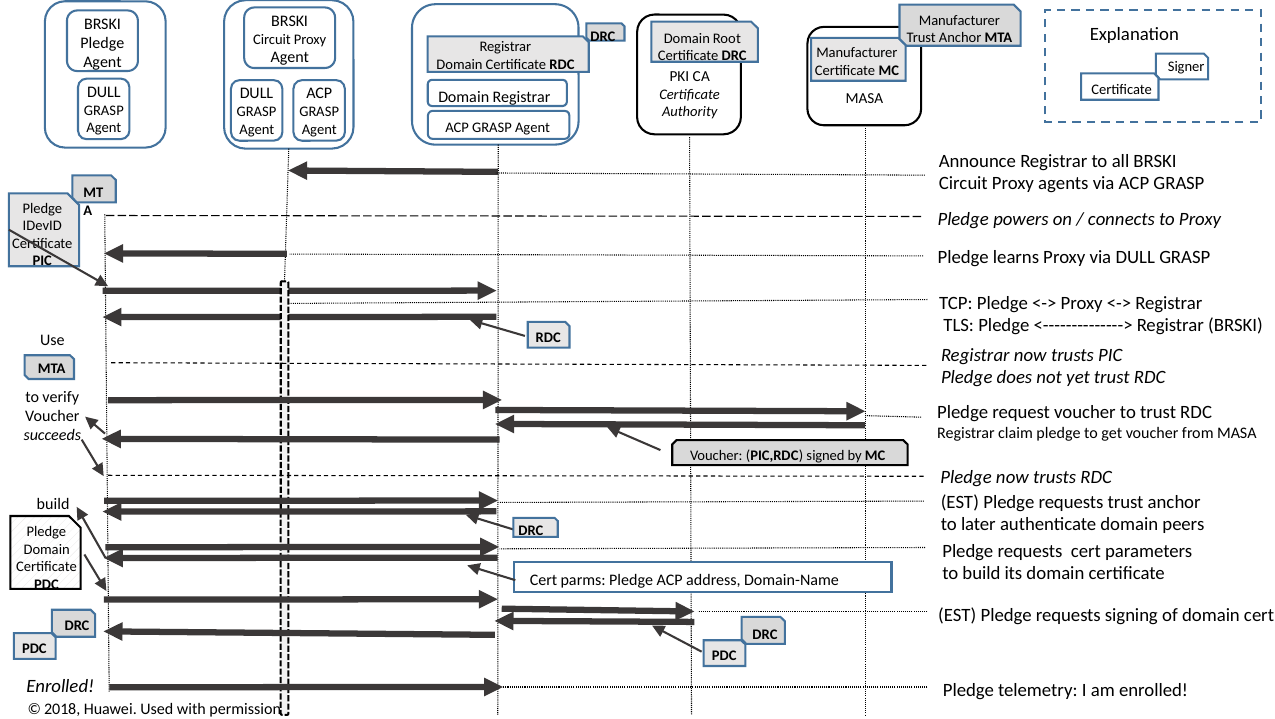

BRSKI
Circuit Proxy
Agent

DULL
GRASP
Agent

ACP
GRASP
Agent

BRSKI
Pledge
Agent

DULL
GRASP
Agent

Manufacturer
Trust Anchor MTA

Domain Registrar

ACP GRASP Agent

Explanation

PKI CA
Certificate
Authority
DRC

Domain Root
Certificate DRC

MASA
Registrar
Domain Certificate RDC

Manufacturer
Certificate MC

Signer

Certificate

Announce Registrar to all BRSKI
Circuit Proxy agents via ACP GRASP

MTA
Pledge
IDevID
Certificate
PIC

Pledge powers on / connects to Proxy
Pledge learns Proxy via DULL GRASP

TCP: Pledge <-> Proxy <-> Registrar
 TLS: Pledge <--------------> Registrar (BRSKI)
RDC

Use

to verify
Voucher
succeeds
MTA

Registrar now trusts PIC
Pledge does not yet trust RDC
Pledge request voucher to trust RDC
Registrar claim pledge to get voucher from MASA
Voucher: (PIC,RDC) signed by MC

Pledge now trusts RDC
(EST) Pledge requests trust anchor
to later authenticate domain peers
build
DRC

Pledge
Domain
Certificate
PDC

Pledge requests  cert parameters
to build its domain certificate
Cert parms: Pledge ACP address, Domain-Name

(EST) Pledge requests signing of domain cert
DRC

DRC
PDC

PDC

Enrolled!
Pledge telemetry: I am enrolled!
© 2018, Huawei. Used with permission